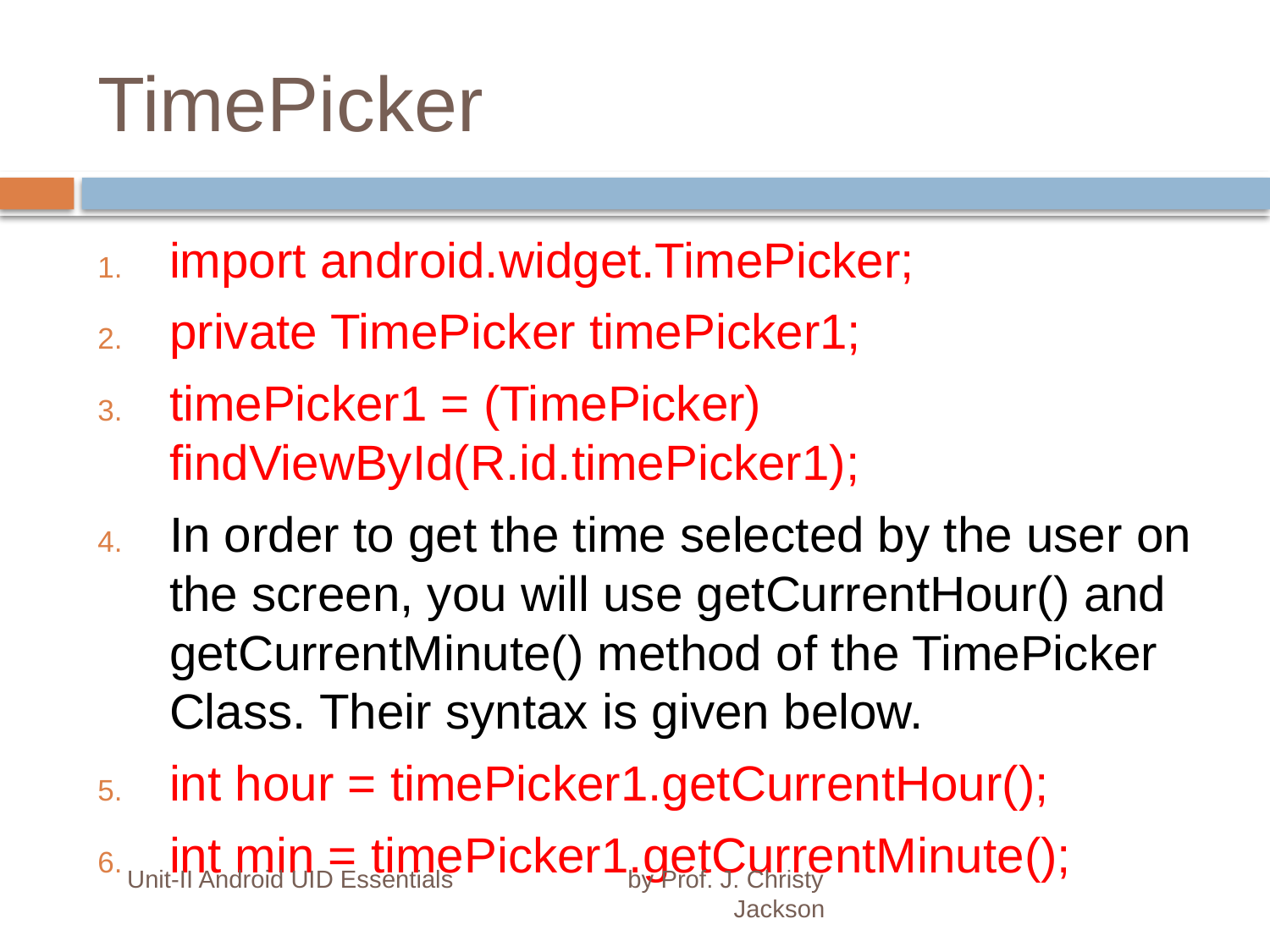

# TimePicker
import android.widget.TimePicker;
private TimePicker timePicker1;
timePicker1 = (TimePicker) findViewById(R.id.timePicker1);
In order to get the time selected by the user on the screen, you will use getCurrentHour() and getCurrentMinute() method of the TimePicker Class. Their syntax is given below.
int hour = timePicker1.getCurrentHour();
int min = timePicker1.getCurrentMinute();
Unit-II Android UID Essentials                         by Prof. J. Christy Jackson